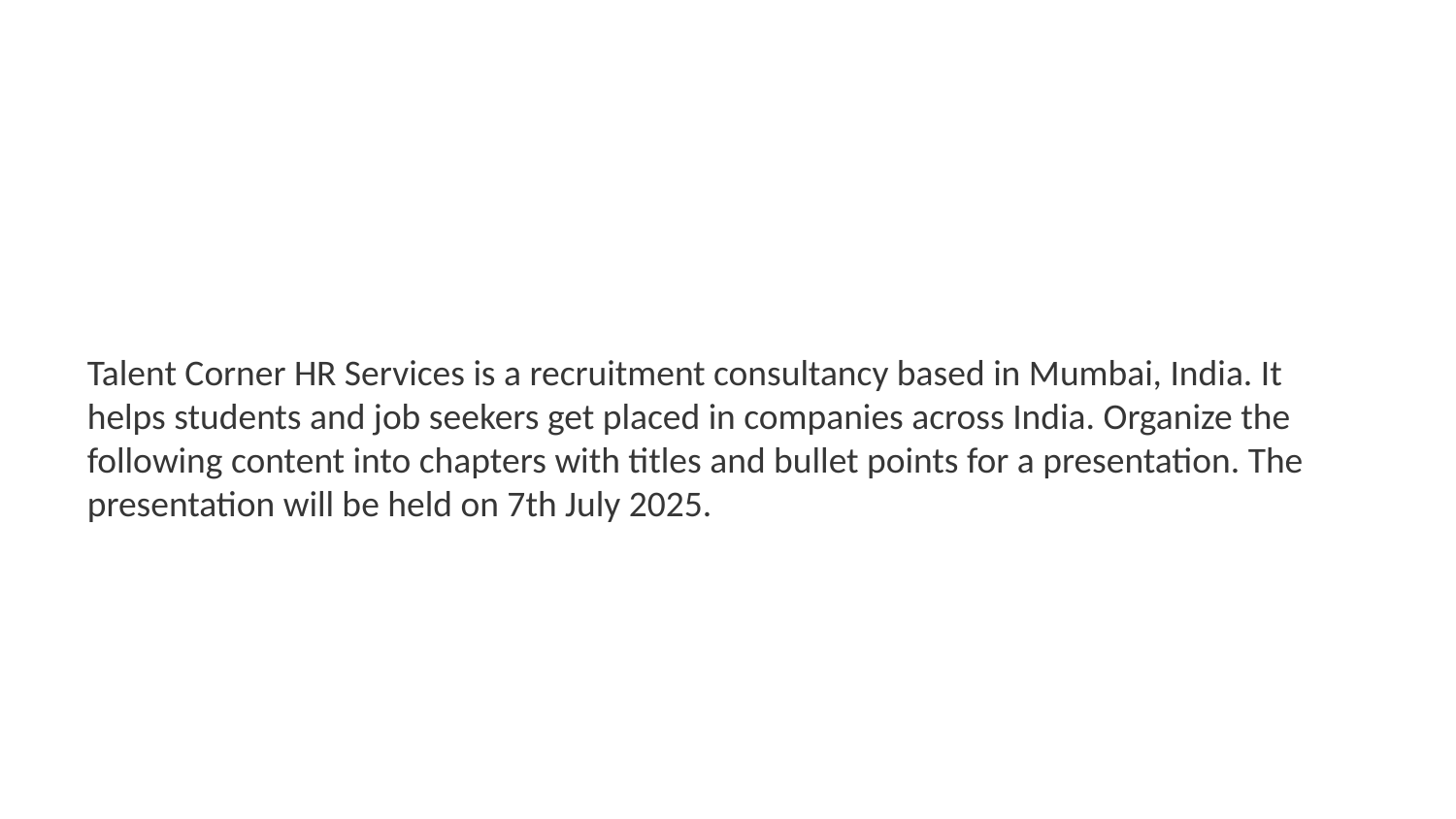

Talent Corner HR Services is a recruitment consultancy based in Mumbai, India. It helps students and job seekers get placed in companies across India. Organize the following content into chapters with titles and bullet points for a presentation. The presentation will be held on 7th July 2025.